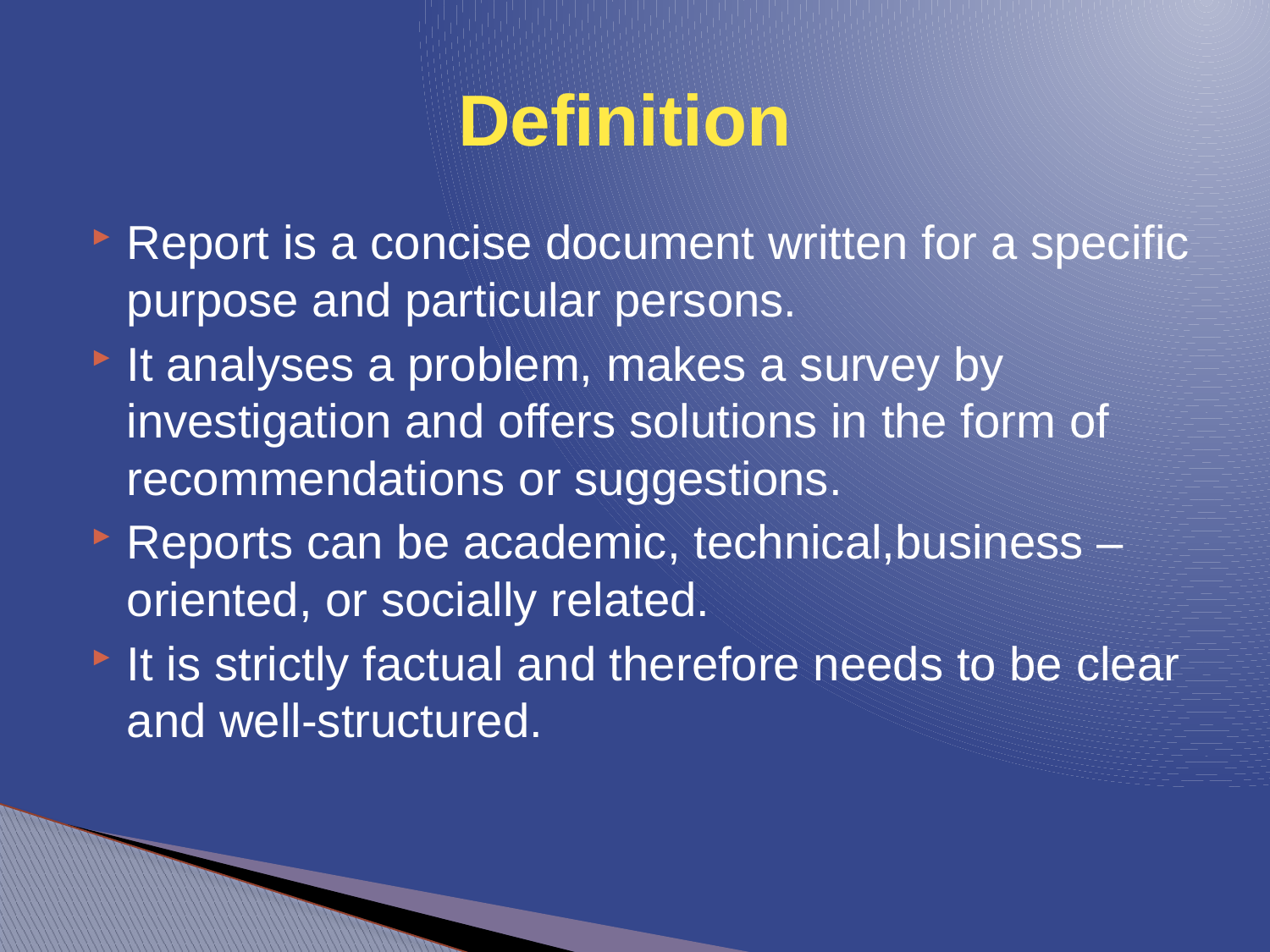

# Definition
Report is a concise document written for a specific purpose and particular persons.
It analyses a problem, makes a survey by investigation and offers solutions in the form of recommendations or suggestions.
Reports can be academic, technical,business – oriented, or socially related.
It is strictly factual and therefore needs to be clear and well-structured.